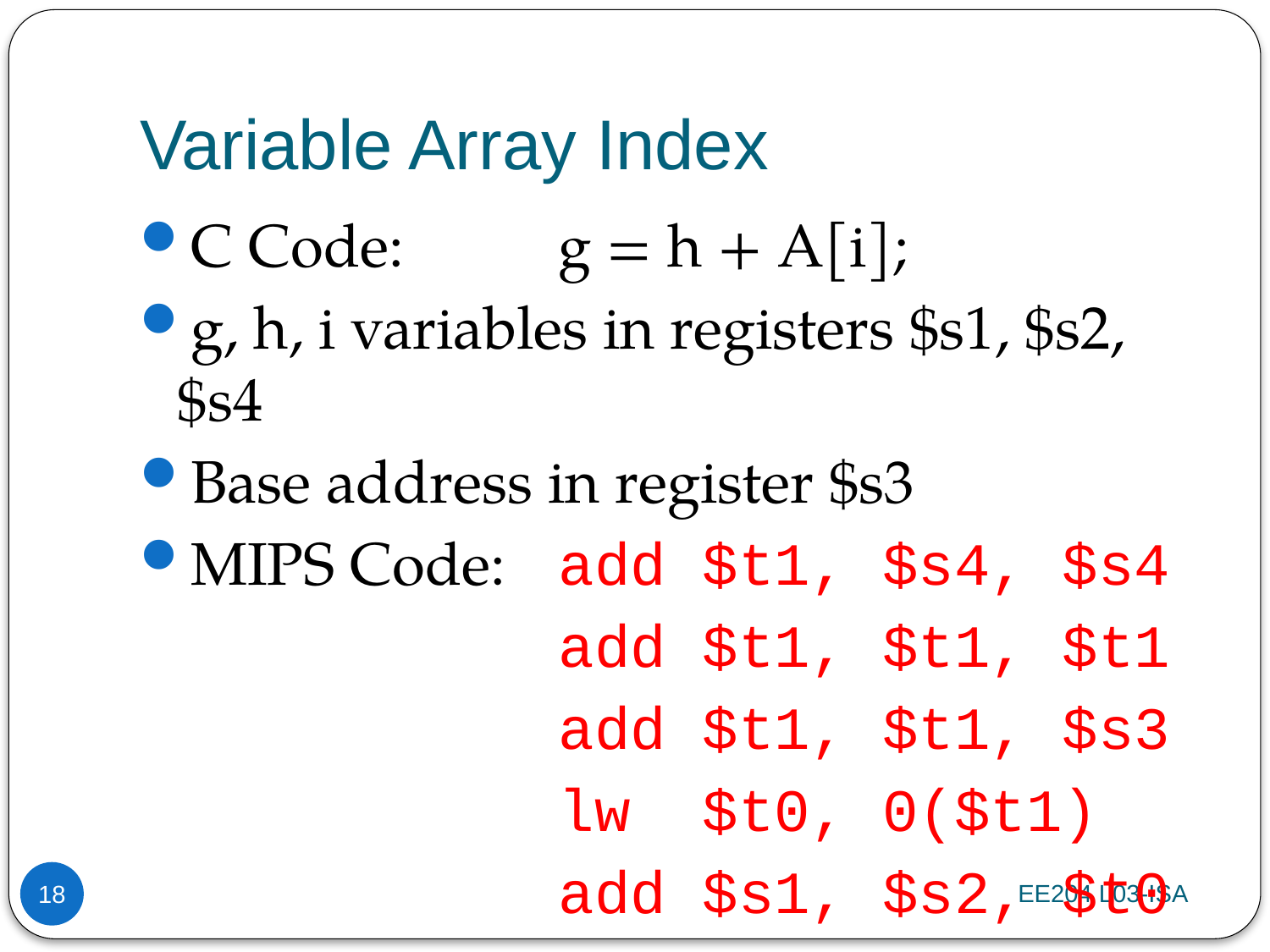

# Variable Array Index
C Code:		g = h + A[i];
g, h, i variables in registers $s1, $s2, $s4
Base address in register $s3
MIPS Code:	add $t1, $s4, $s4
				add $t1, $t1, $t1
				add $t1, $t1, $s3
				lw  $t0, 0($t1)
				add $s1, $s2, $t0
EE204 L03-ISA
18